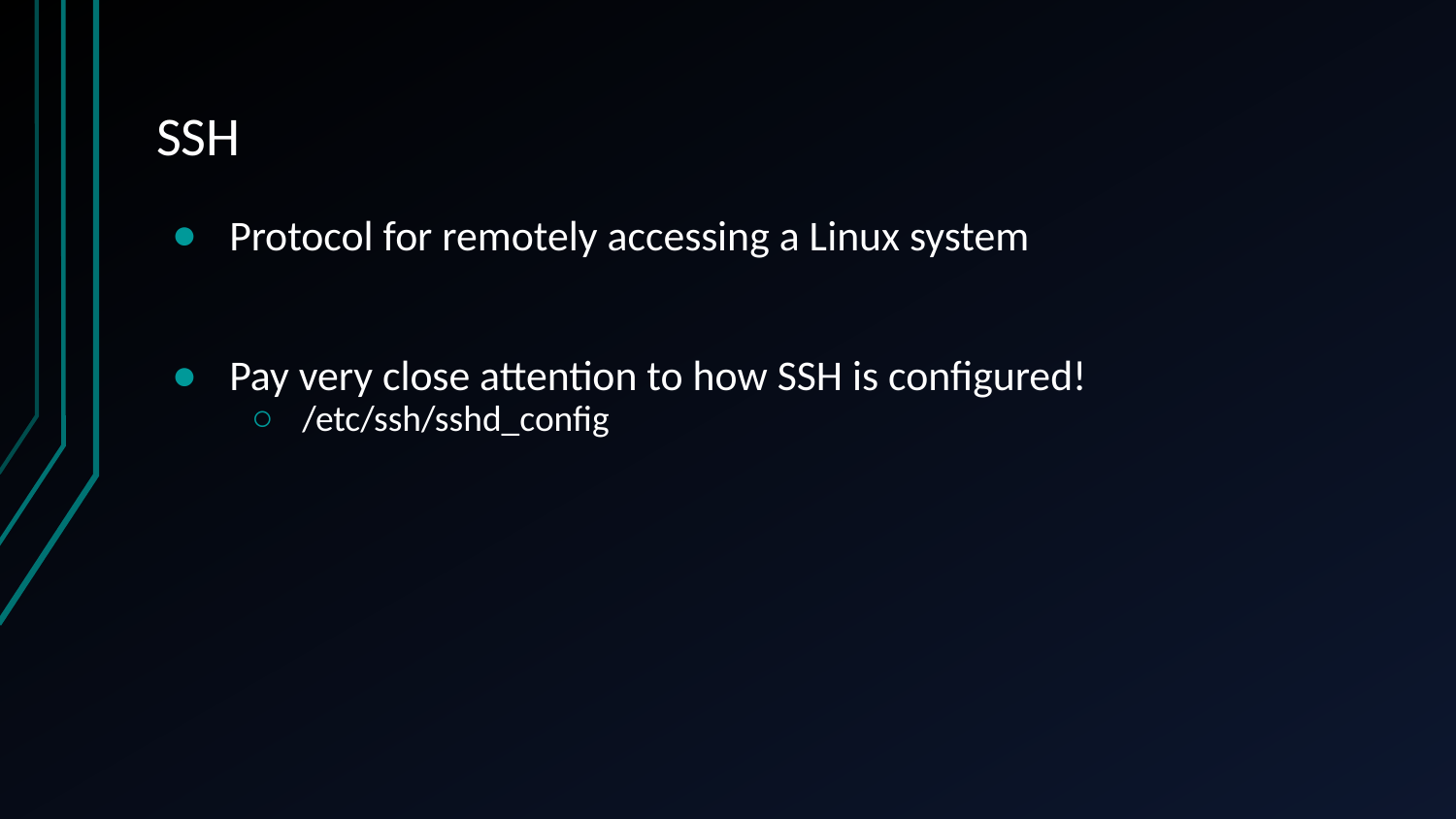

# SSH
Protocol for remotely accessing a Linux system

Pay very close attention to how SSH is configured!
/etc/ssh/sshd_config